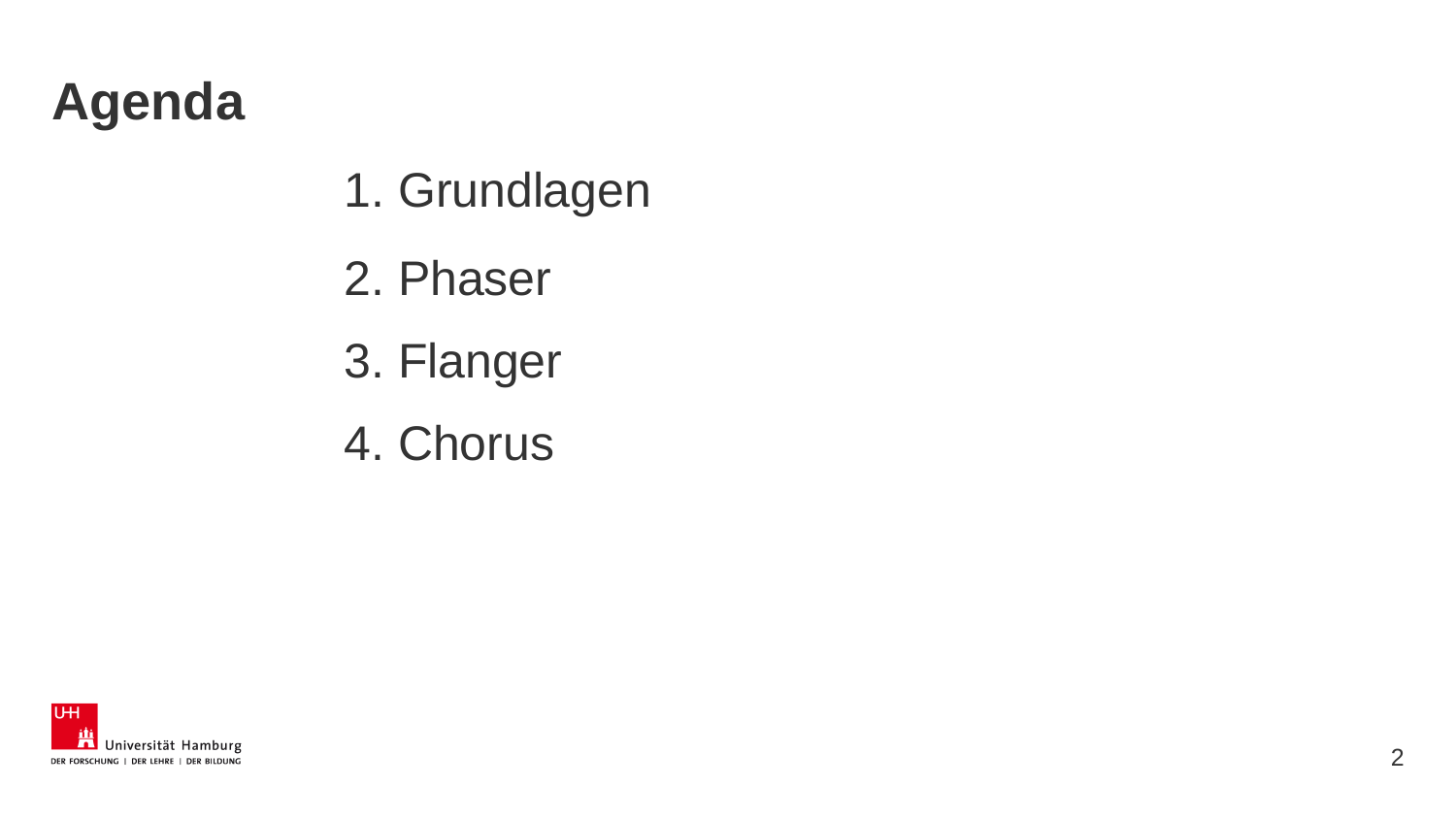

# Agenda
1. Grundlagen
2. Phaser
3. Flanger
4. Chorus

2